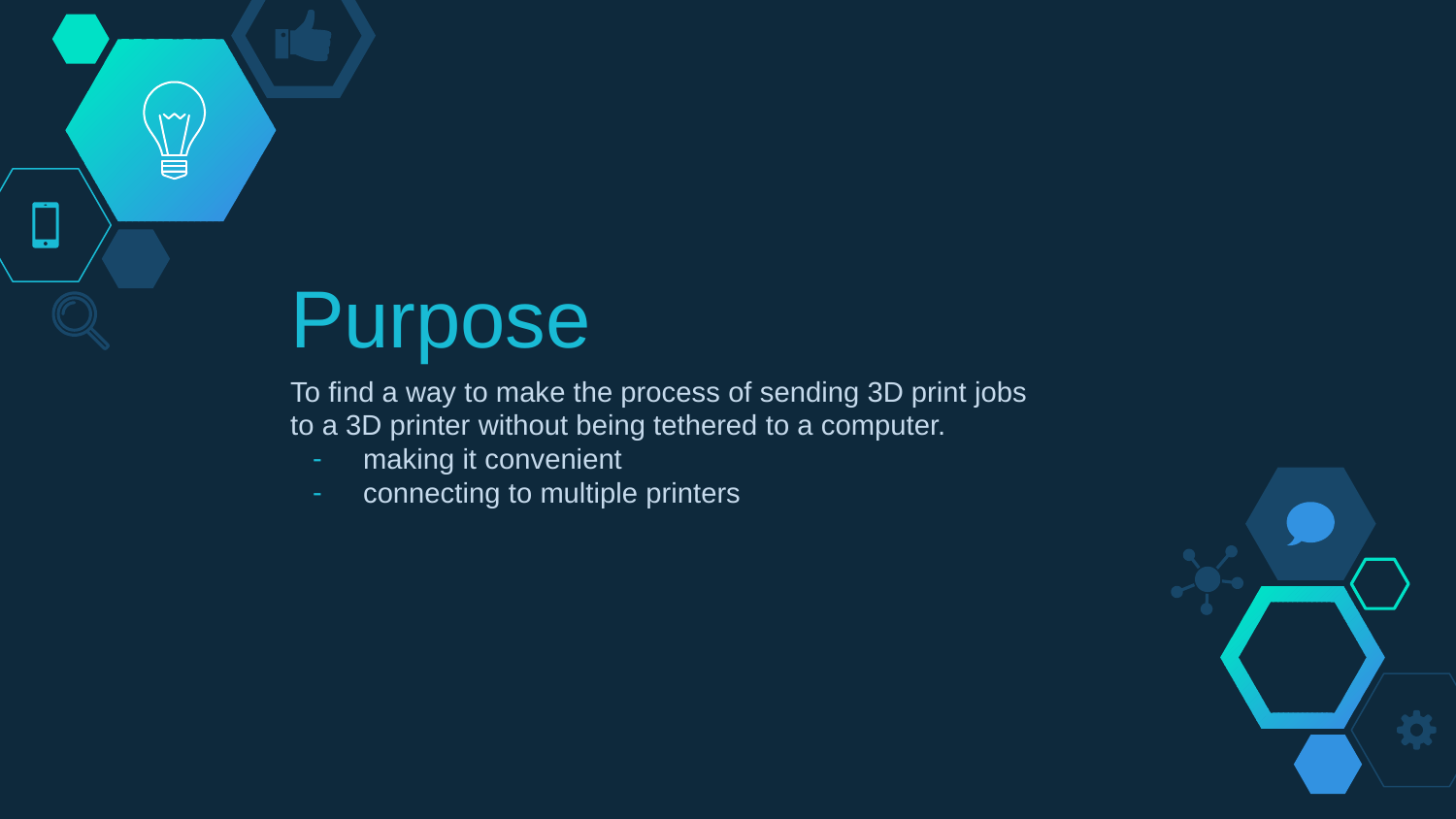

# Purpose
To find a way to make the process of sending 3D print jobs to a 3D printer without being tethered to a computer.
making it convenient
connecting to multiple printers